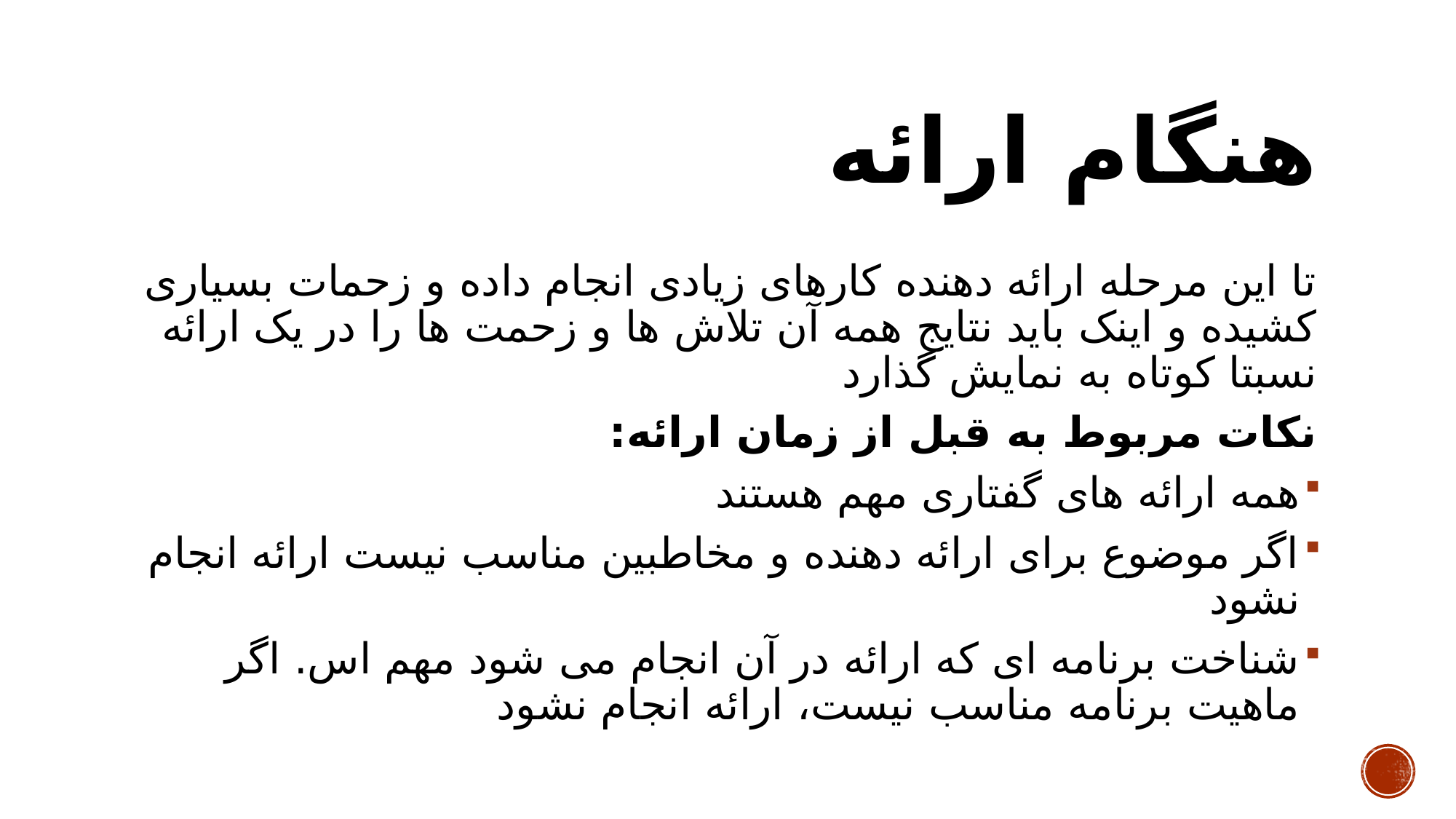

# هنگام ارائه
تا این مرحله ارائه دهنده کارهای زیادی انجام داده و زحمات بسیاری کشیده و اینک باید نتایج همه آن تلاش ها و زحمت ها را در یک ارائه نسبتا کوتاه به نمایش گذارد
نکات مربوط به قبل از زمان ارائه:
همه ارائه های گفتاری مهم هستند
اگر موضوع برای ارائه دهنده و مخاطبین مناسب نیست ارائه انجام نشود
شناخت برنامه ای که ارائه در آن انجام می شود مهم اس. اگر ماهیت برنامه مناسب نیست، ارائه انجام نشود